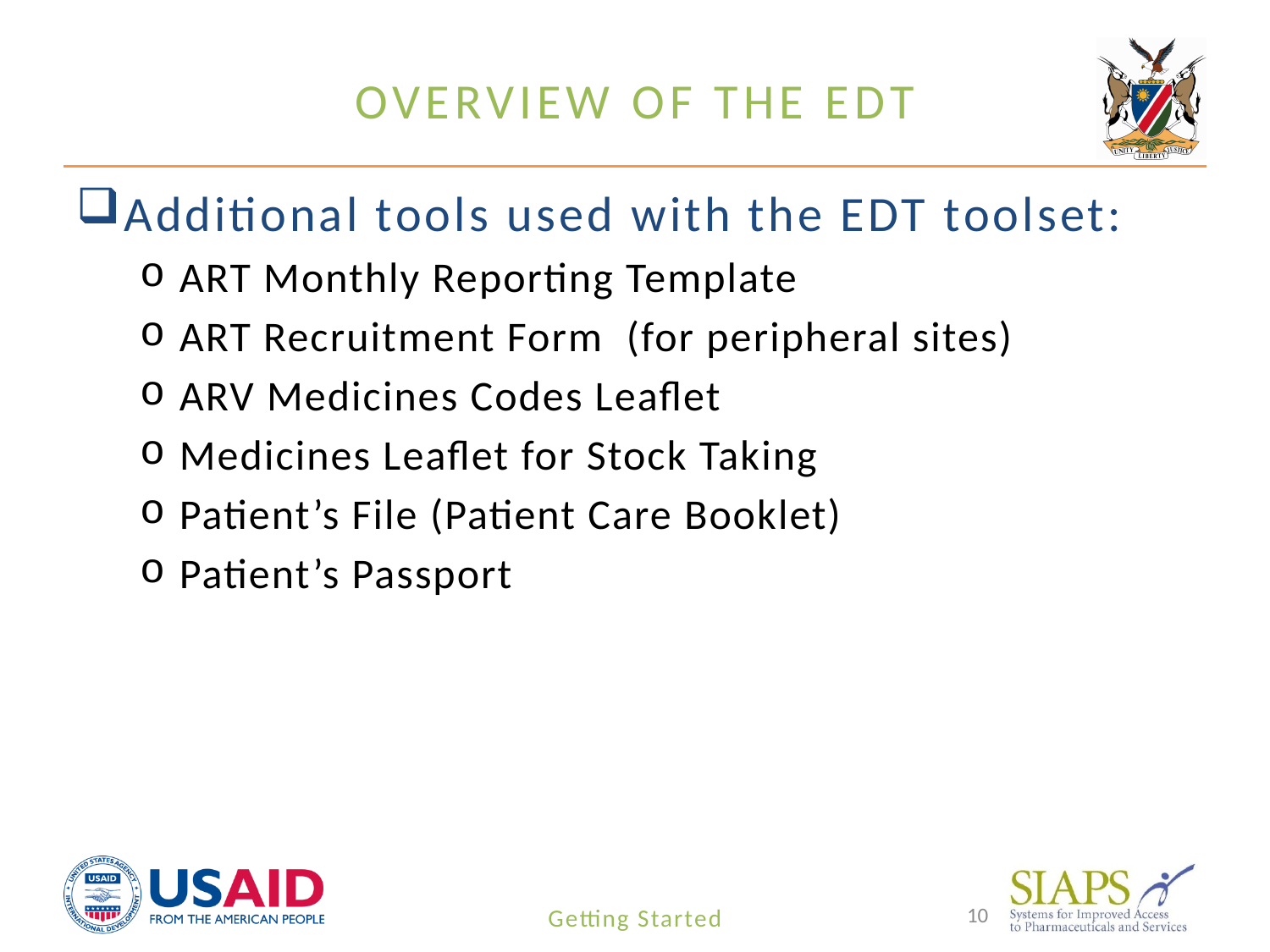

# Overview of the EDT
Additional tools used with the EDT toolset:
ART Monthly Reporting Template
ART Recruitment Form  (for peripheral sites)
ARV Medicines Codes Leaflet
Medicines Leaflet for Stock Taking
Patient’s File (Patient Care Booklet)
Patient’s Passport
10
Getting Started